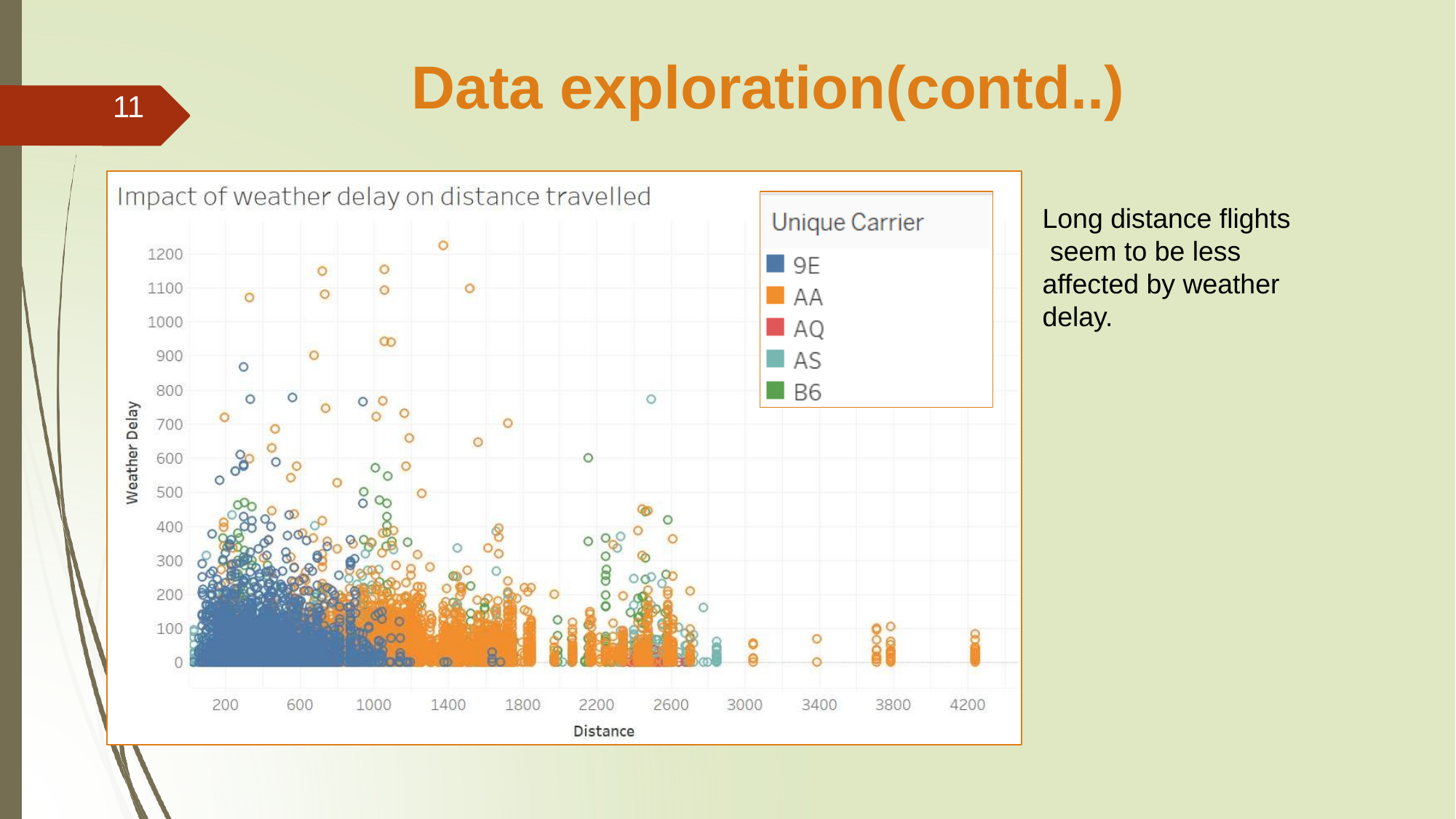

# Data exploration(contd..)
11

Long distance flights  seem to be less  affected by weather  delay.